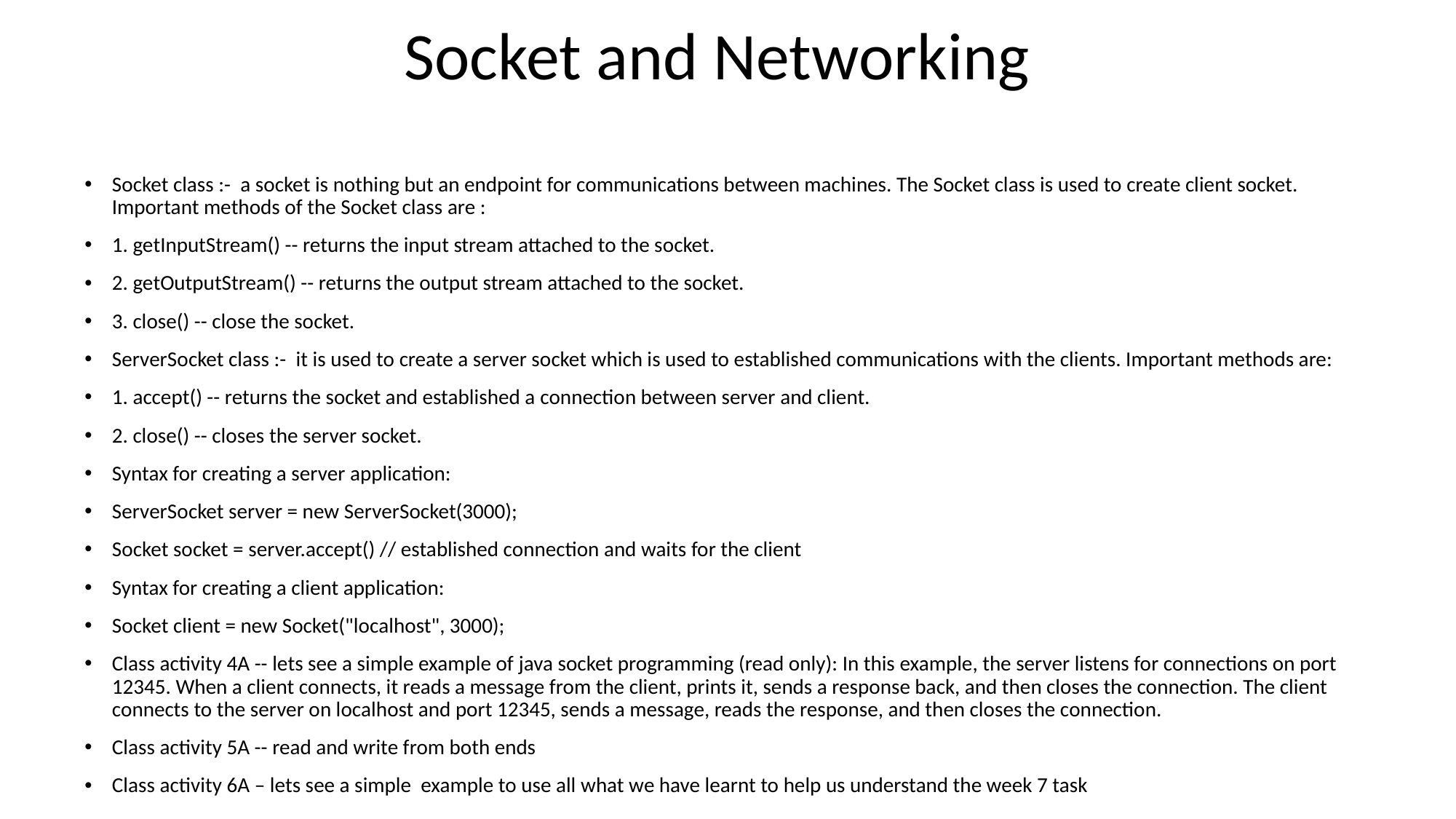

# Socket and Networking

Socket class :-  a socket is nothing but an endpoint for communications between machines. The Socket class is used to create client socket. Important methods of the Socket class are :
1. getInputStream() -- returns the input stream attached to the socket.
2. getOutputStream() -- returns the output stream attached to the socket.
3. close() -- close the socket.
ServerSocket class :-  it is used to create a server socket which is used to established communications with the clients. Important methods are:
1. accept() -- returns the socket and established a connection between server and client.
2. close() -- closes the server socket.
Syntax for creating a server application:
ServerSocket server = new ServerSocket(3000);
Socket socket = server.accept() // established connection and waits for the client
Syntax for creating a client application:
Socket client = new Socket("localhost", 3000);
Class activity 4A -- lets see a simple example of java socket programming (read only): In this example, the server listens for connections on port 12345. When a client connects, it reads a message from the client, prints it, sends a response back, and then closes the connection. The client connects to the server on localhost and port 12345, sends a message, reads the response, and then closes the connection.
Class activity 5A -- read and write from both ends
Class activity 6A – lets see a simple  example to use all what we have learnt to help us understand the week 7 task